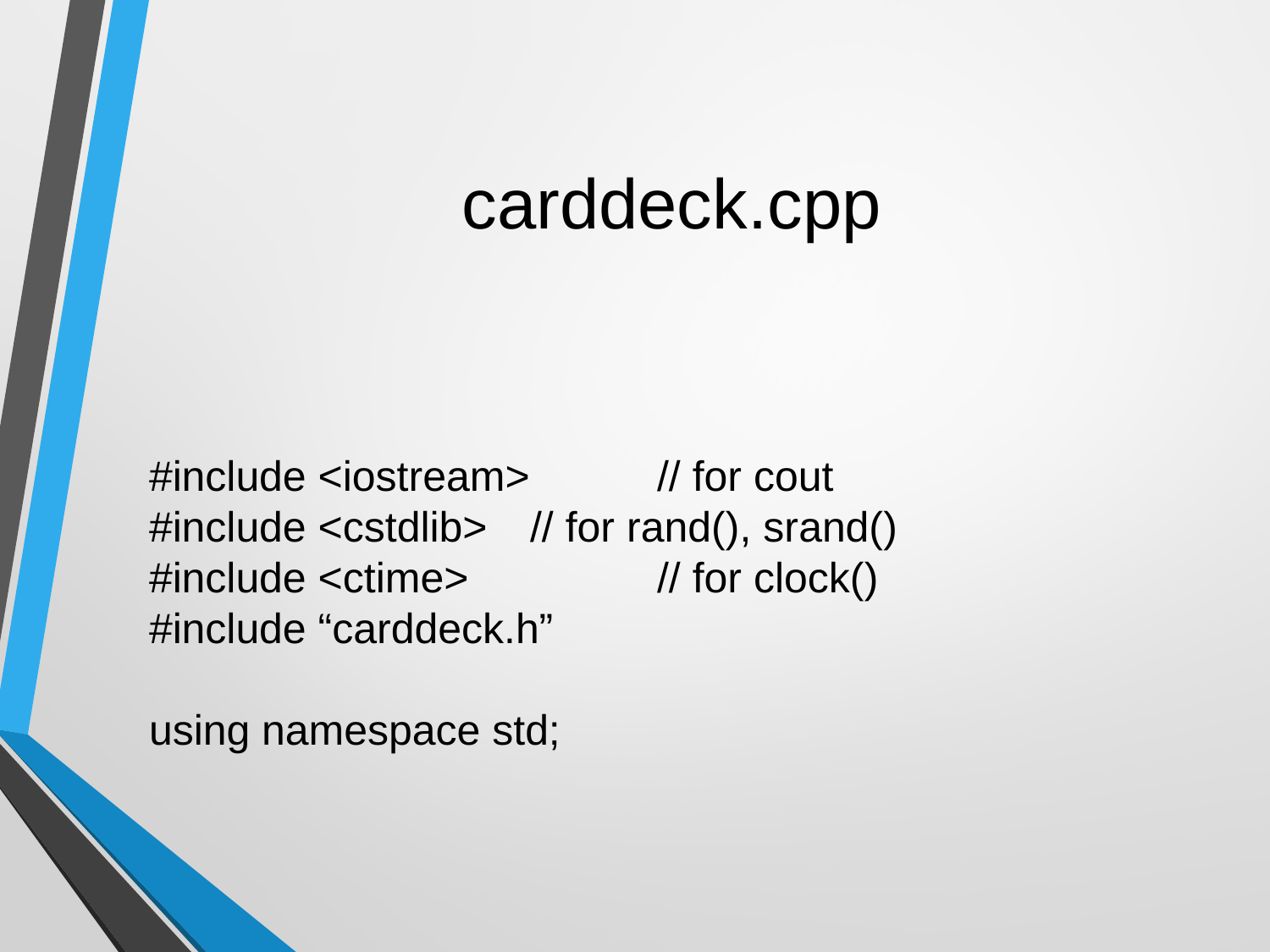

# carddeck.cpp
#include <iostream>	// for cout
#include <cstdlib>	// for rand(), srand()
#include <ctime>		// for clock()
#include “carddeck.h”

using namespace std;